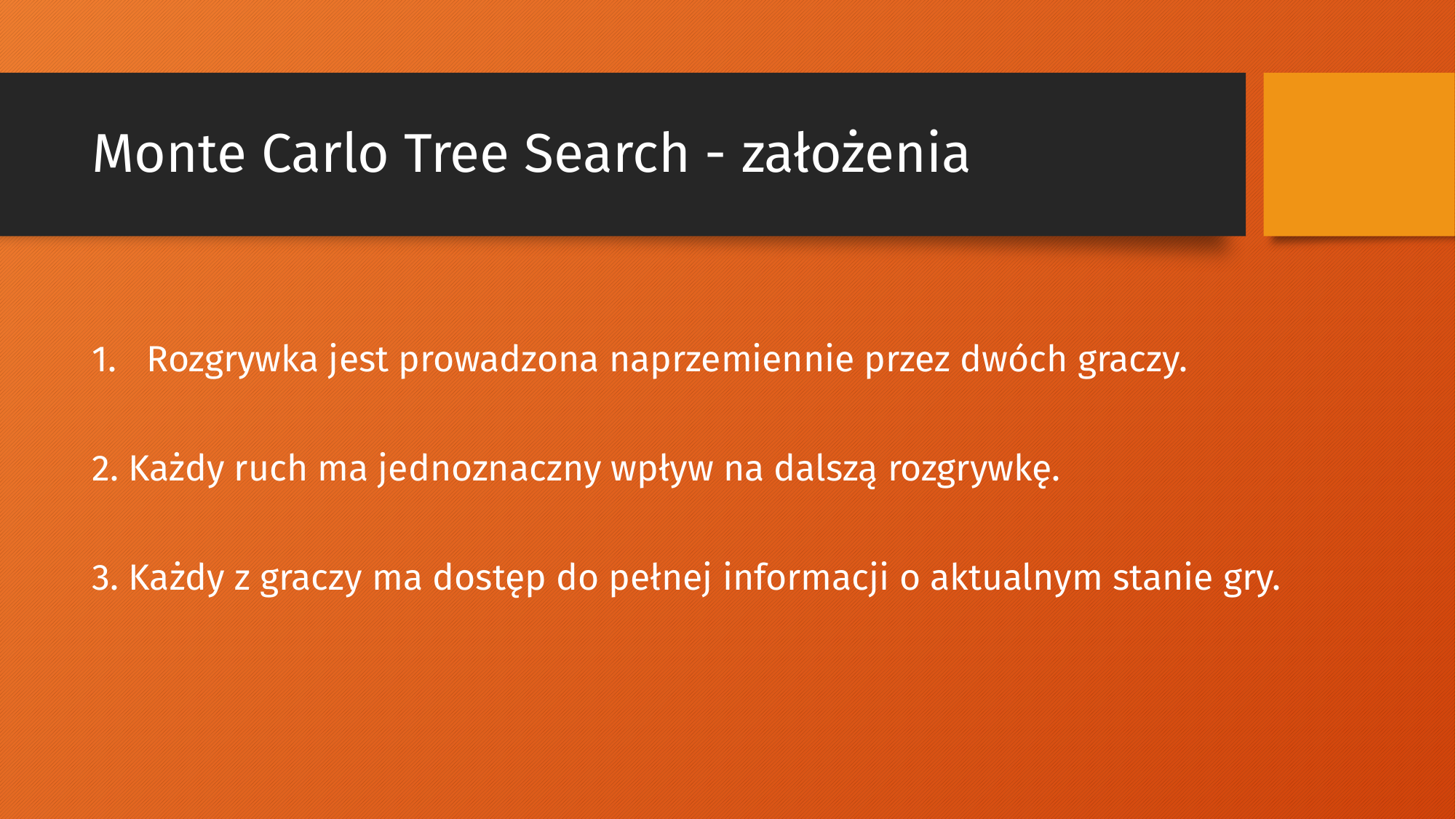

# Monte Carlo Tree Search - założenia
Rozgrywka jest prowadzona naprzemiennie przez dwóch graczy.

2. Każdy ruch ma jednoznaczny wpływ na dalszą rozgrywkę.

3. Każdy z graczy ma dostęp do pełnej informacji o aktualnym stanie gry.